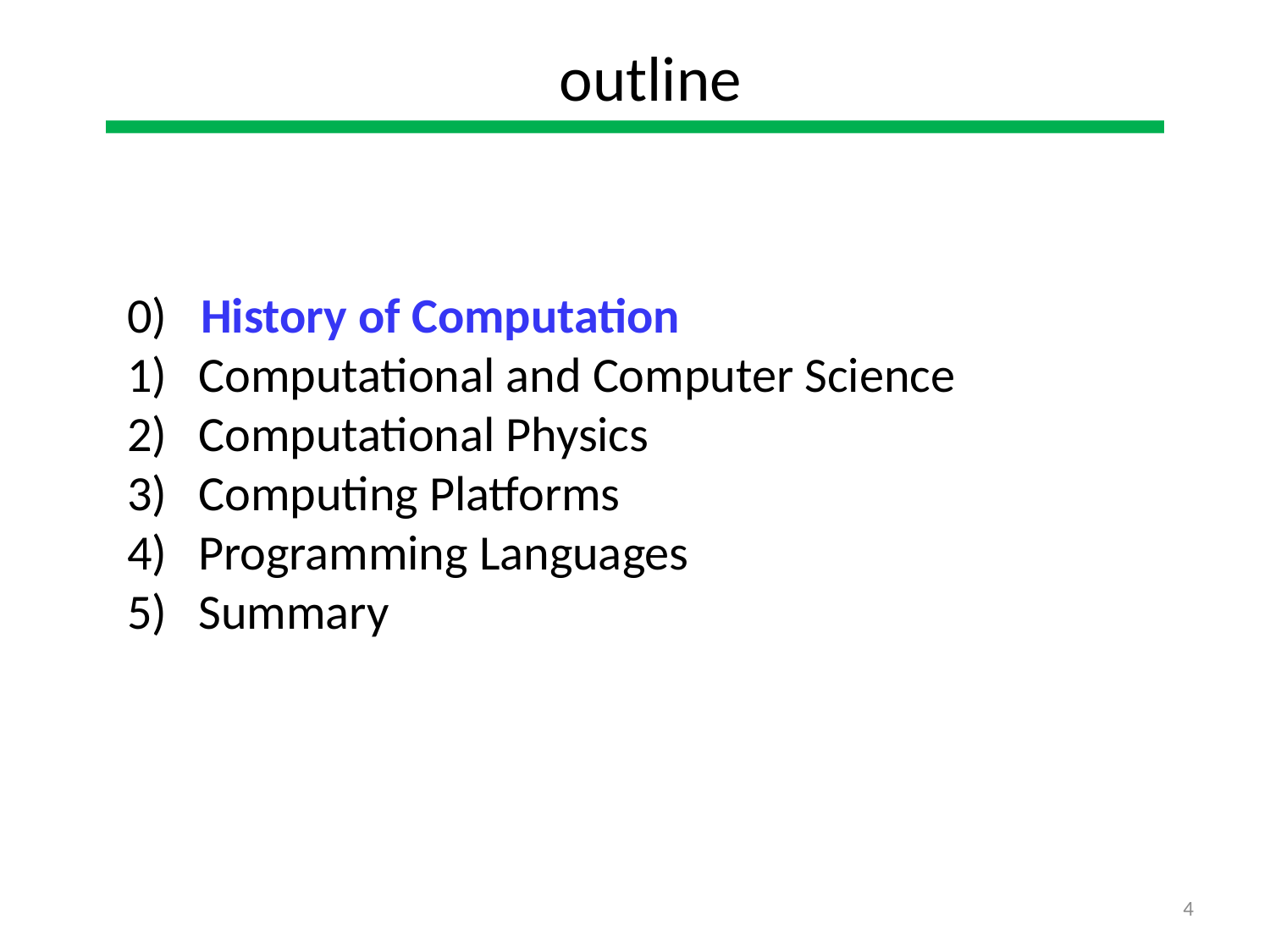

outline

0)   History of Computation
Computational and Computer Science
Computational Physics
Computing Platforms
Programming Languages
Summary

4